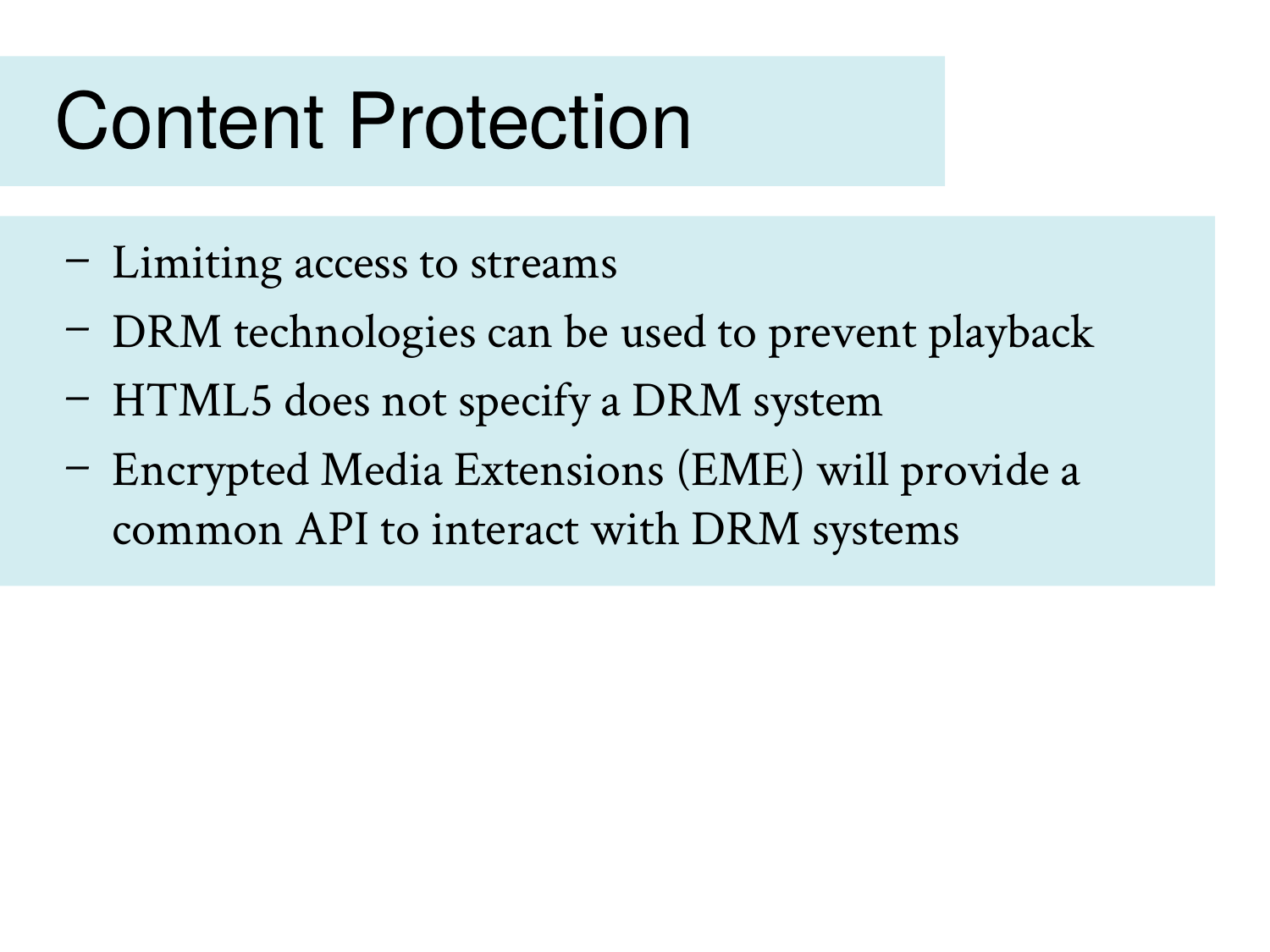

# Content Protection

Limiting access to streams
DRM technologies can be used to prevent playback
HTML5 does not specify a DRM system
Encrypted Media Extensions (EME) will provide a common API to interact with DRM systems